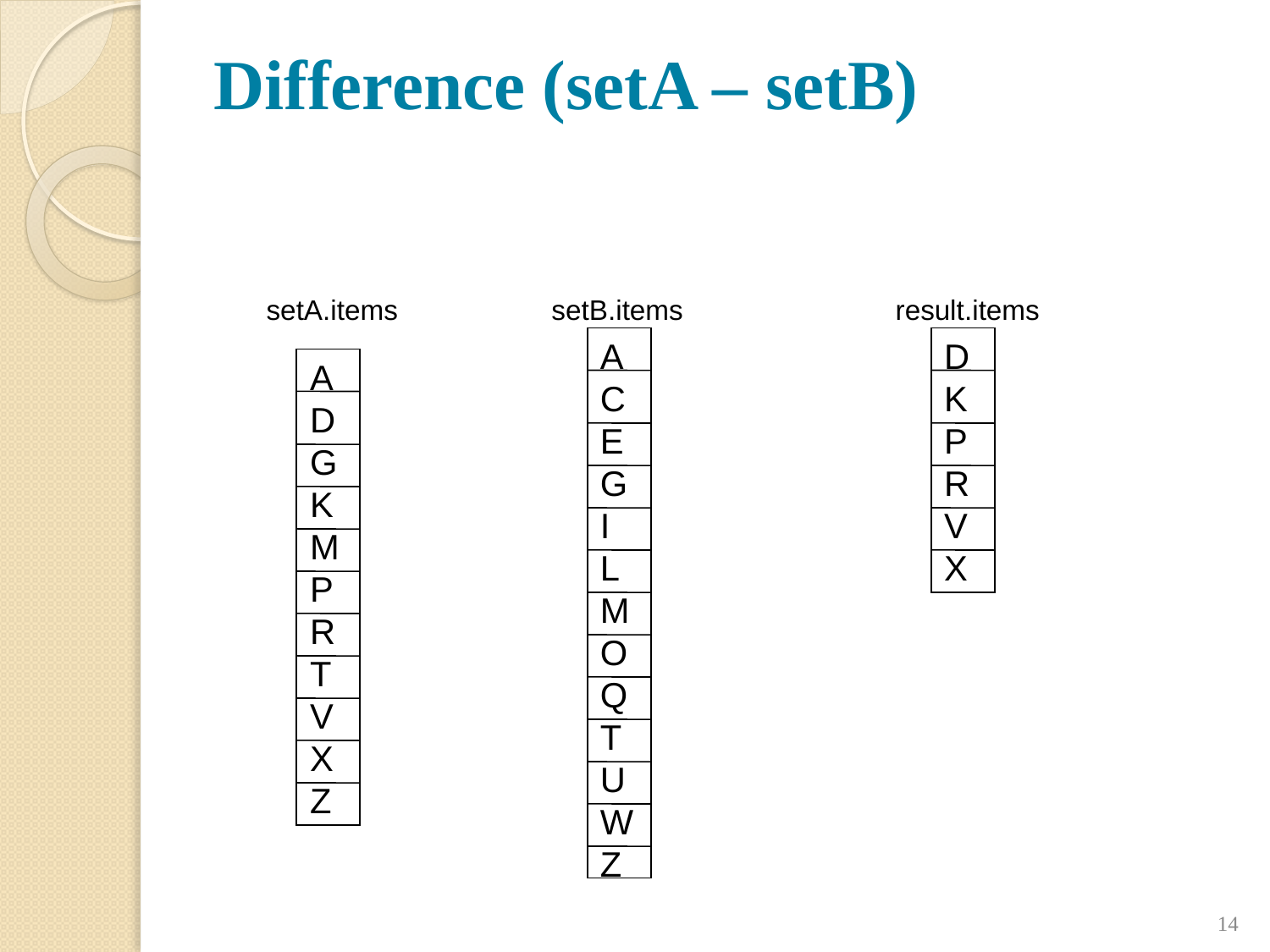

# Difference (setA – setB)
setA.items
setB.items

A
C
E
G
I
L
M
O
Q
T
U
W
Z

result.items

D
K
P
R
V
X

A
D
G
K
M
P
R
T
V
X
Z

14